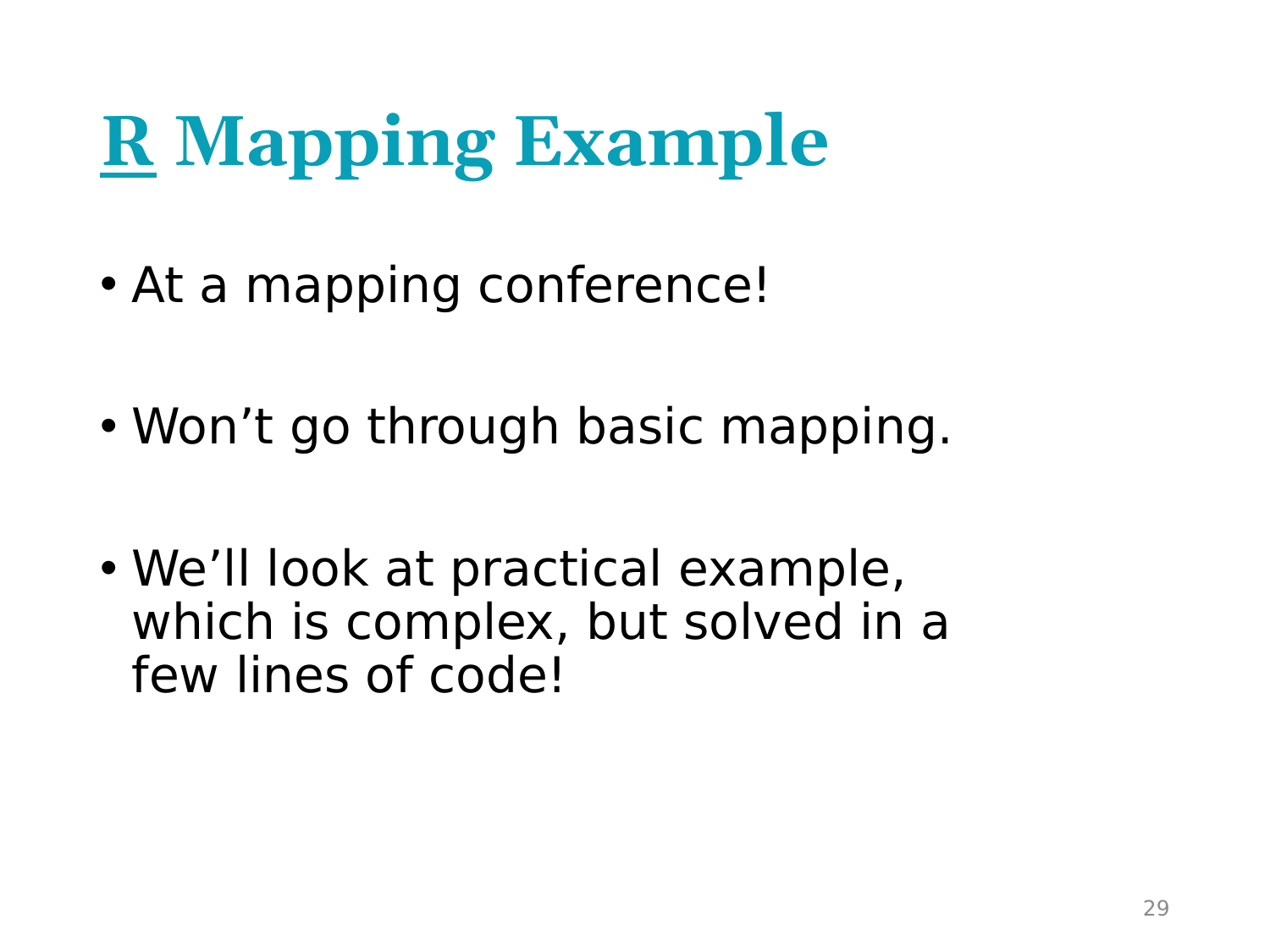

# R Mapping Example
At a mapping conference!

Won’t go through basic mapping.

We’ll look at practical example, which is complex, but solved in a few lines of code!
29